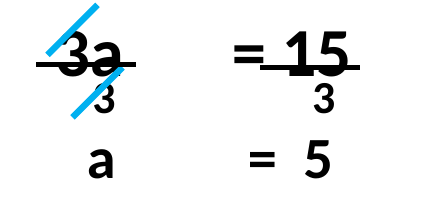

3a       = 15
3
3
a          =  5